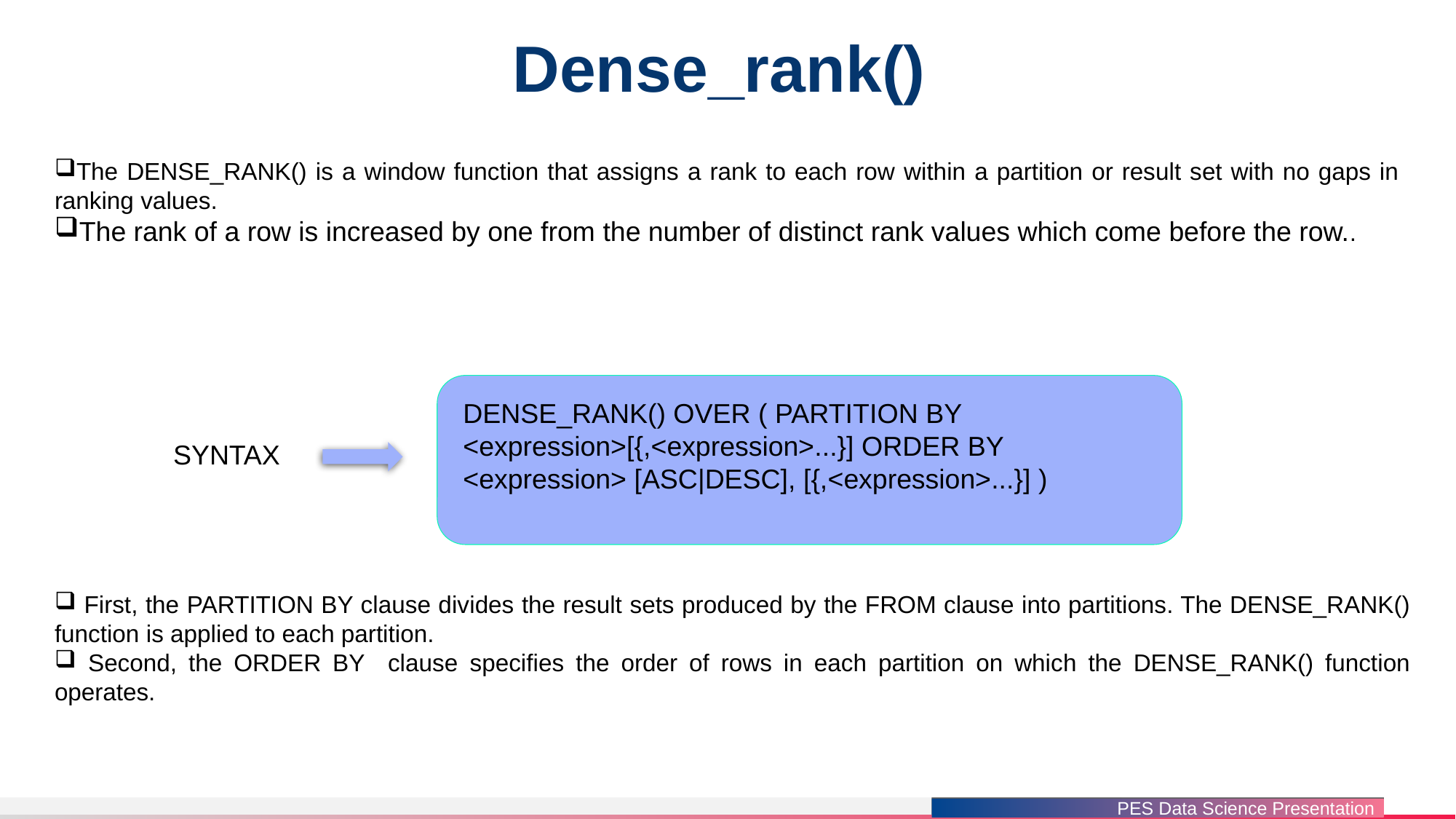

Dense_rank()
The DENSE_RANK() is a window function that assigns a rank to each row within a partition or result set with no gaps in ranking values.
The rank of a row is increased by one from the number of distinct rank values which come before the row..

DENSE_RANK() OVER ( PARTITION BY <expression>[{,<expression>...}] ORDER BY <expression> [ASC|DESC], [{,<expression>...}] )
SYNTAX

 First, the PARTITION BY clause divides the result sets produced by the FROM clause into partitions. The DENSE_RANK() function is applied to each partition.
 Second, the ORDER BY  clause specifies the order of rows in each partition on which the DENSE_RANK() function operates.
PES Data Science Presentation